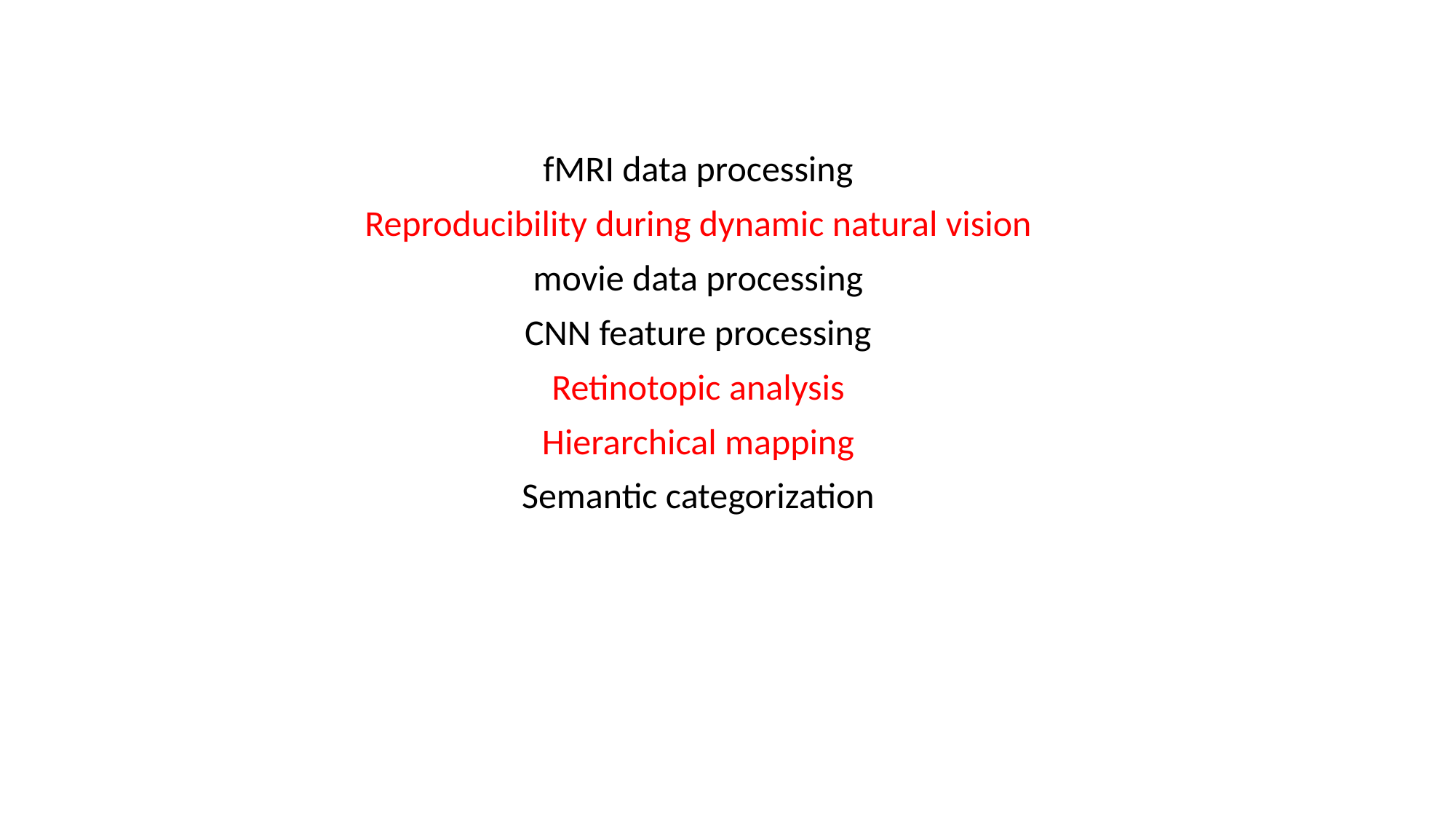

fMRI data processing
Reproducibility during dynamic natural vision
movie data processing
CNN feature processing
Retinotopic analysis
Hierarchical mapping
Semantic categorization